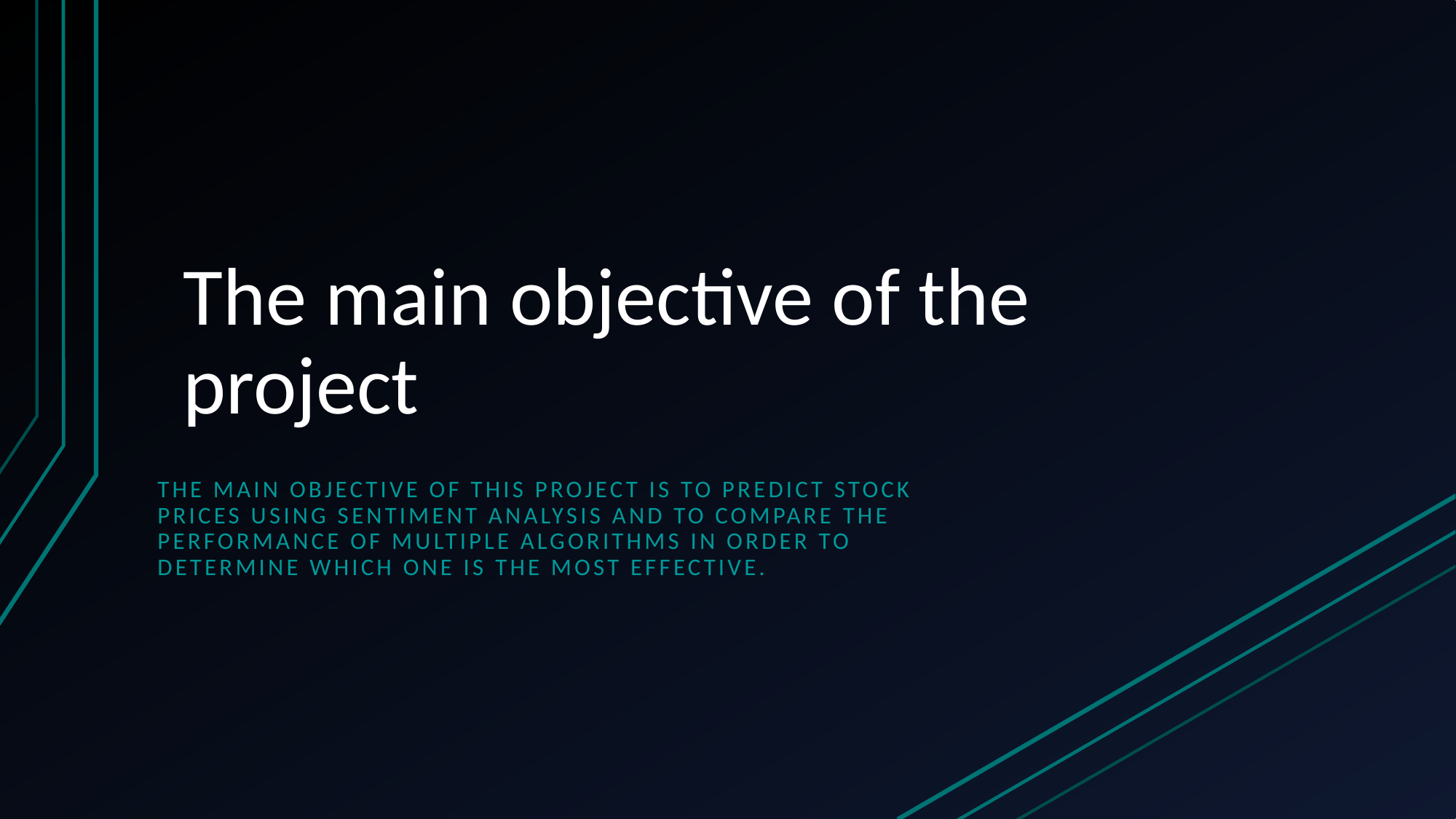

# The main objective of the project
The main objective of this project is to predict stock prices using sentiment analysis and to compare the performance of multiple algorithms in order to determine which one is the most effective.